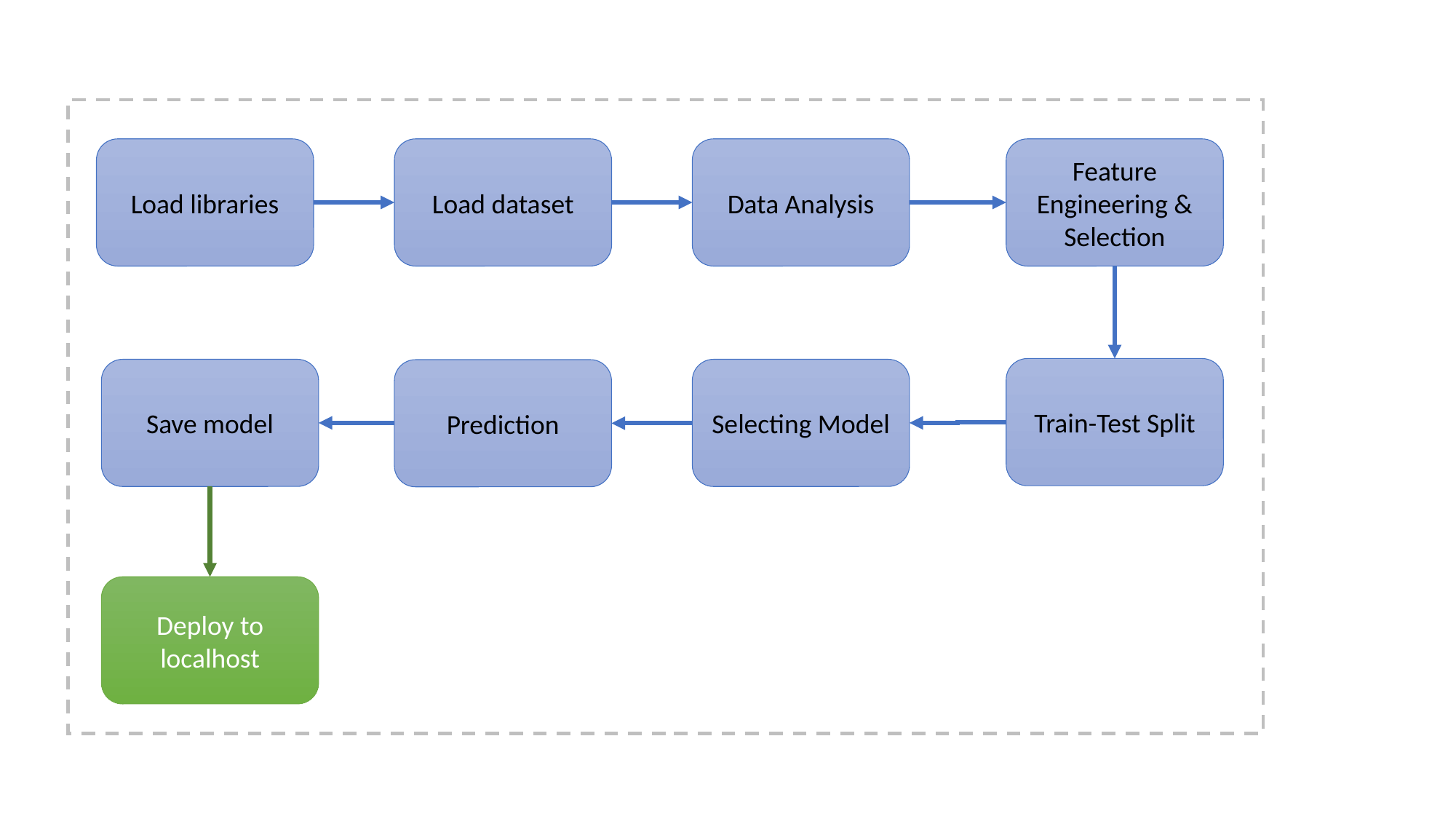

Load libraries
Load dataset
Data Analysis
Feature Engineering & Selection
Train-Test Split
Save model
Selecting Model
Prediction
Deploy to localhost